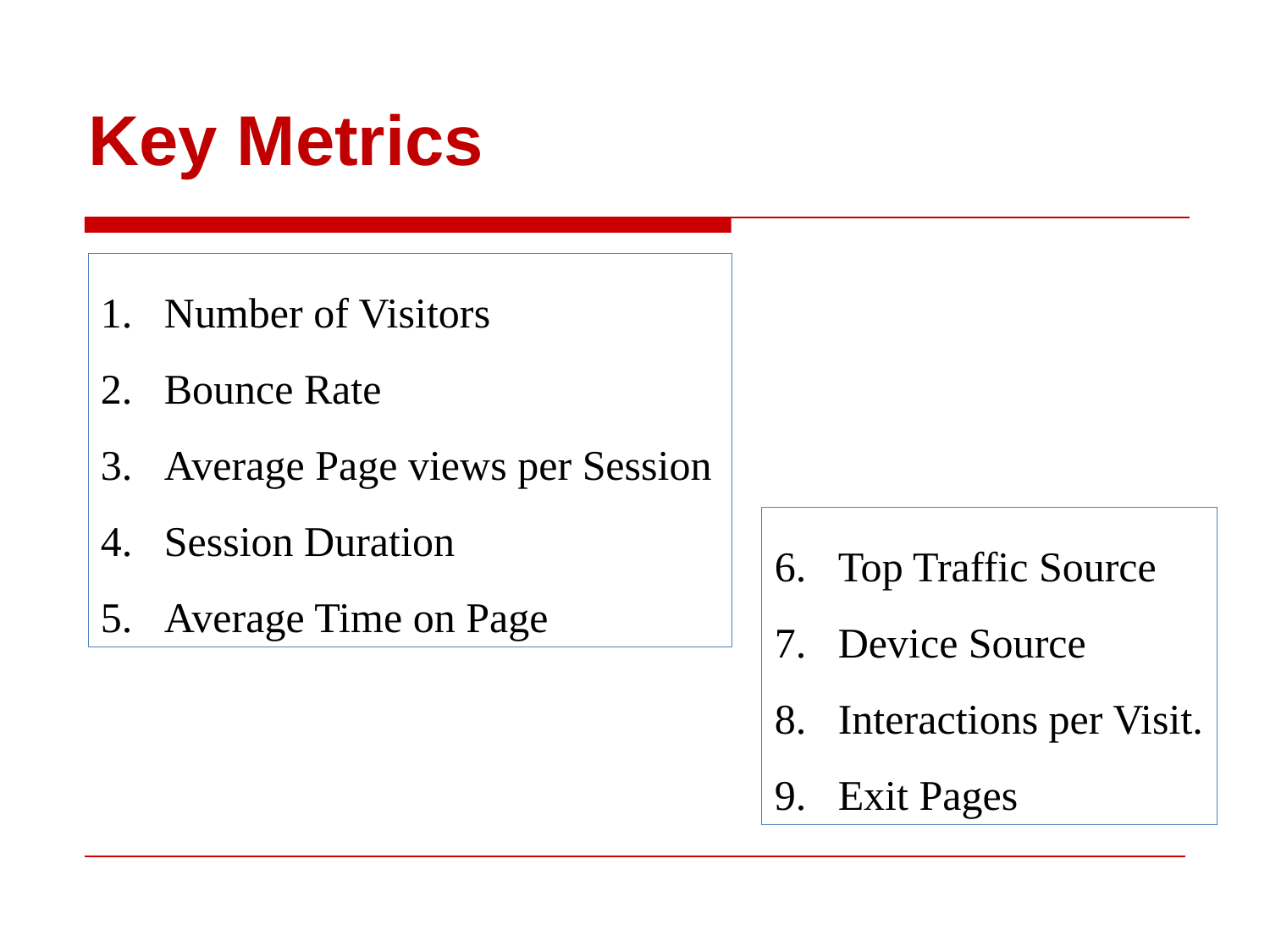

# Key Metrics
Number of Visitors
Bounce Rate
Average Page views per Session
Session Duration
Average Time on Page
Top Traffic Source
Device Source
Interactions per Visit.
Exit Pages